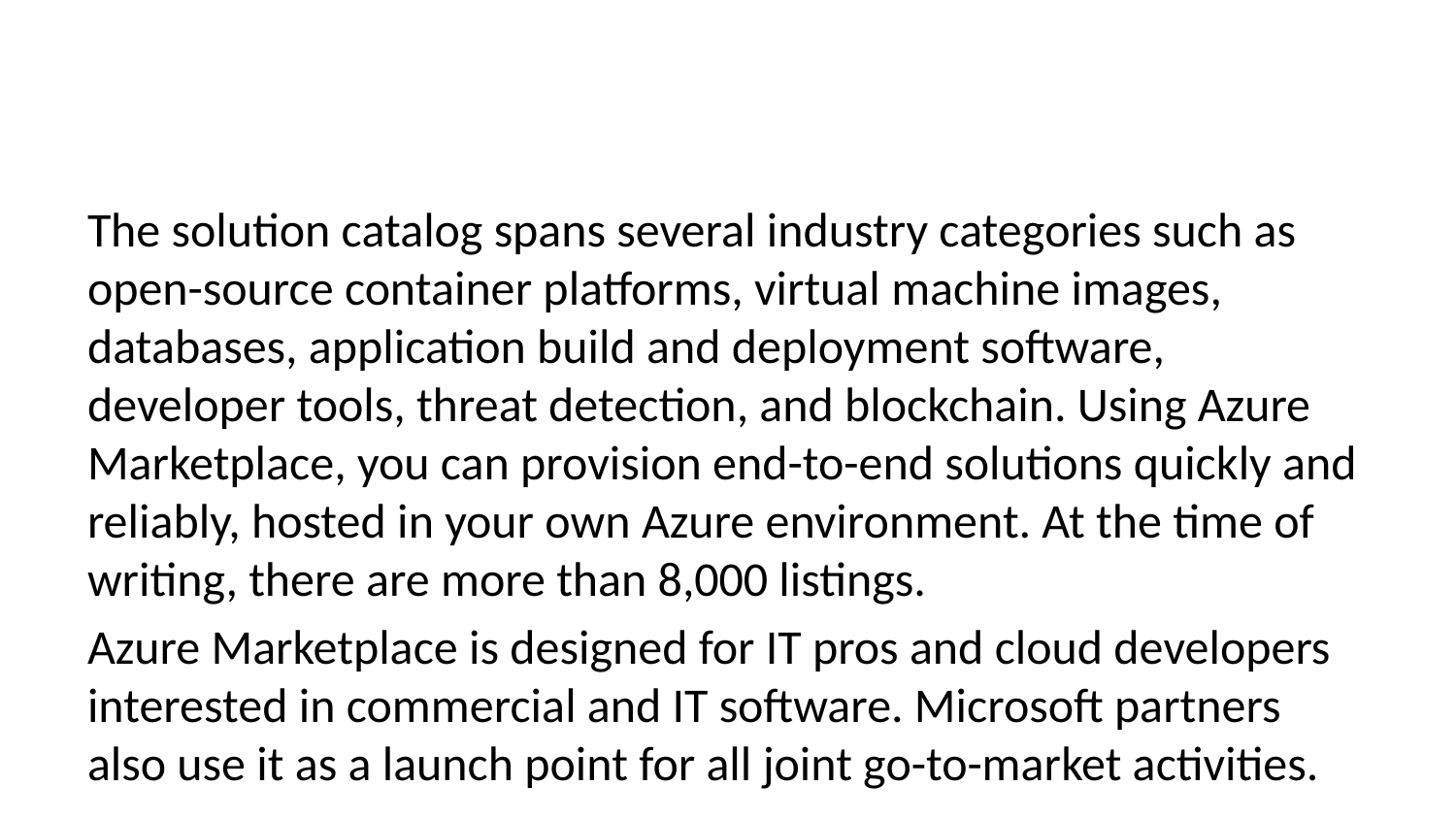

The solution catalog spans several industry categories such as open-source container platforms, virtual machine images, databases, application build and deployment software, developer tools, threat detection, and blockchain. Using Azure Marketplace, you can provision end-to-end solutions quickly and reliably, hosted in your own Azure environment. At the time of writing, there are more than 8,000 listings.
Azure Marketplace is designed for IT pros and cloud developers interested in commercial and IT software. Microsoft partners also use it as a launch point for all joint go-to-market activities.